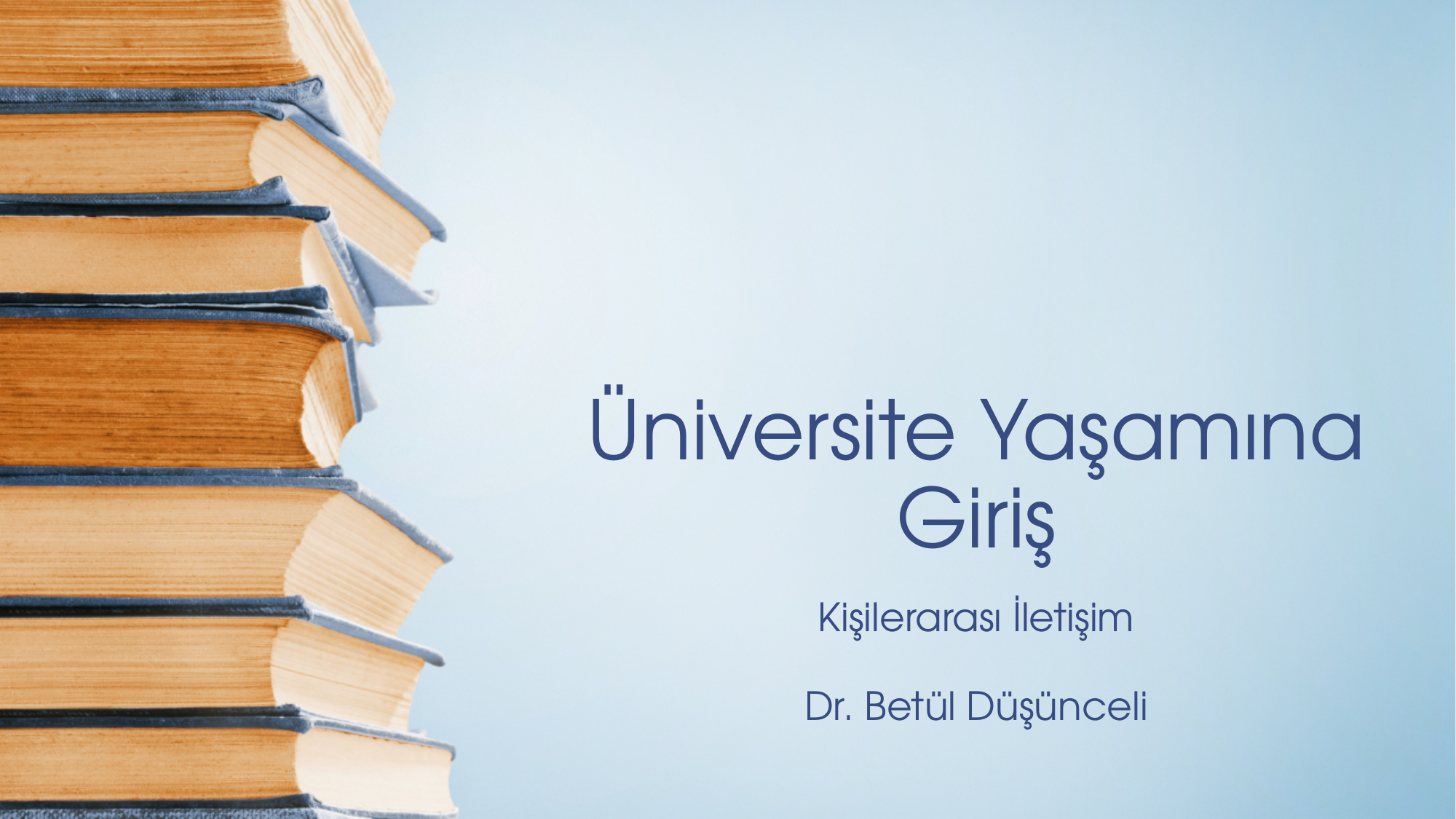

# Üniversite Yaşamına Giriş
Kişilerarası İletişim

Dr. Betül Düşünceli